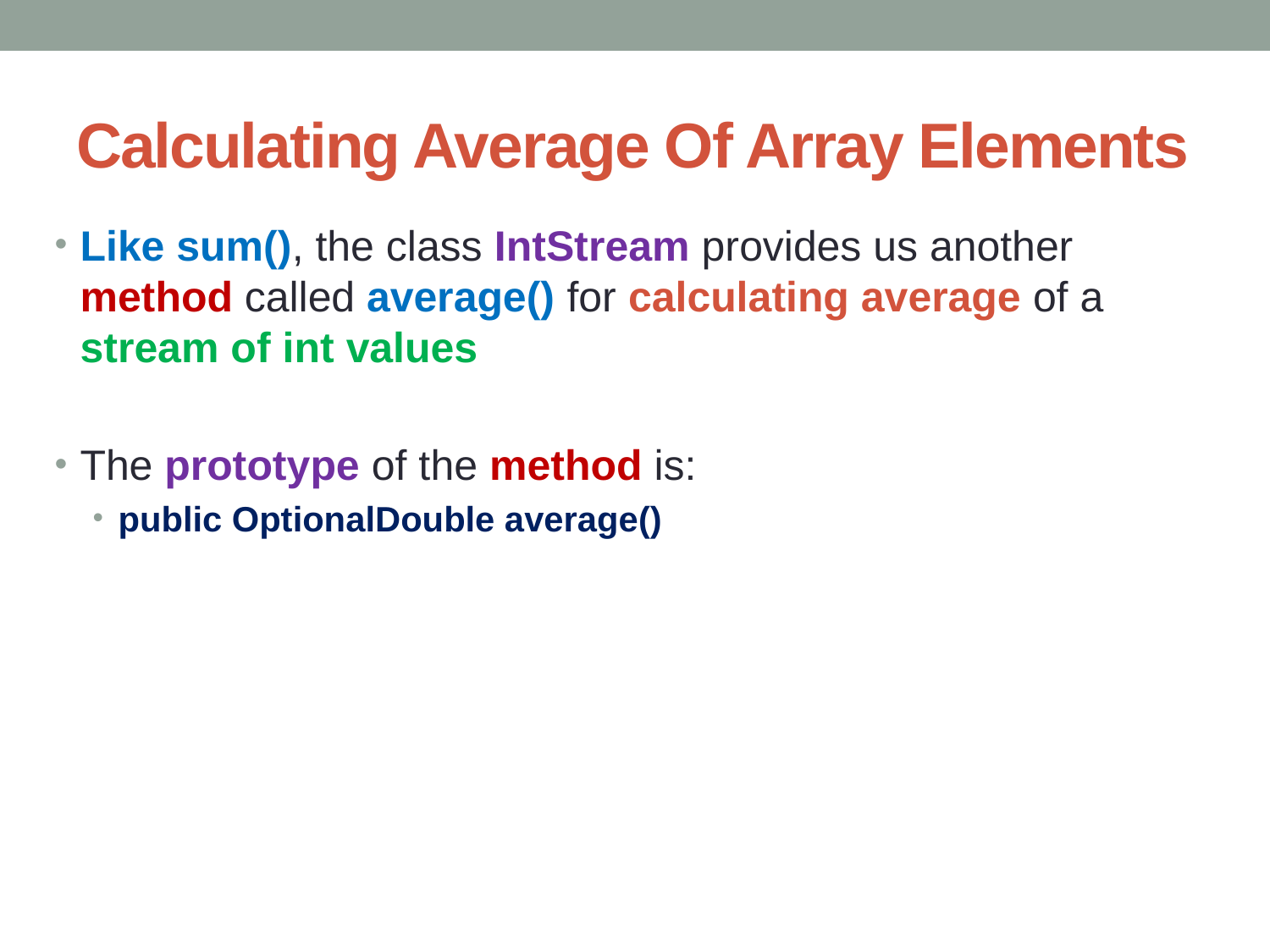

# Calculating Average Of Array Elements
Like sum(), the class IntStream provides us another method called average() for calculating average of a stream of int values

The prototype of the method is:
public OptionalDouble average()